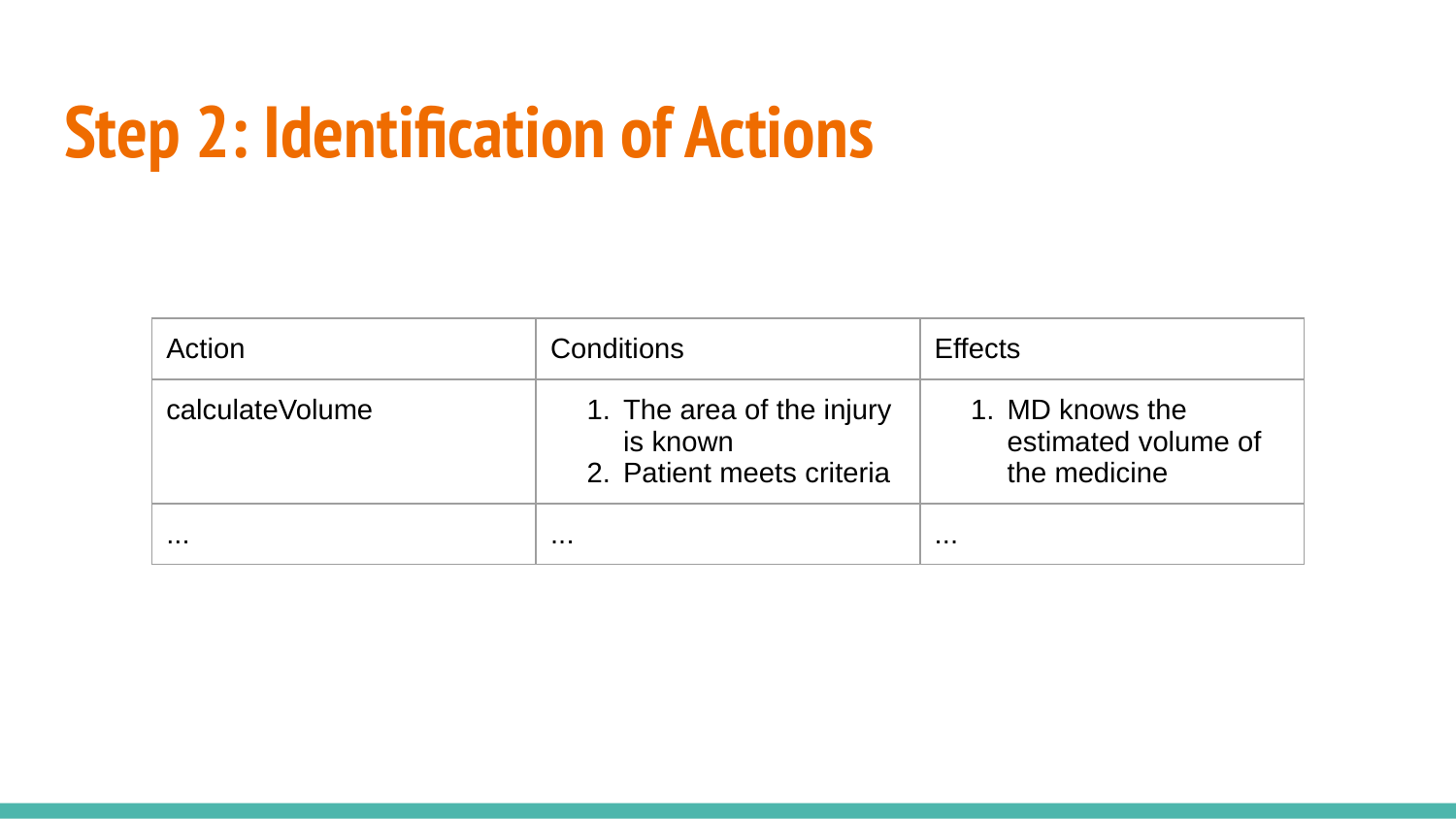

# Step 2: Identification of Actions

| Action | Conditions | Effects |
| --- | --- | --- |
| calculateVolume | The area of the injury is known Patient meets criteria | MD knows the estimated volume of the medicine |
| ... | ... | ... |